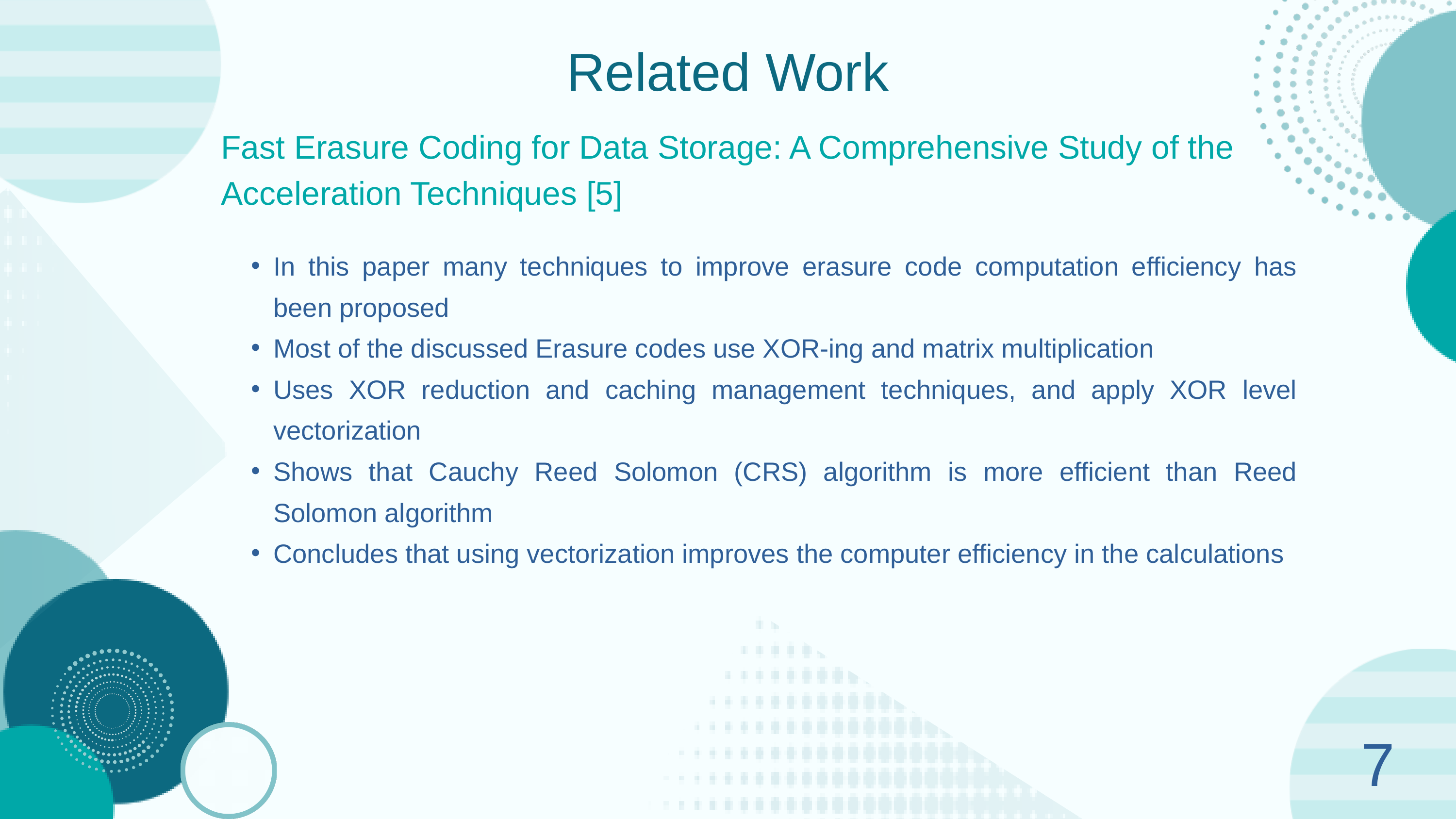

Related Work
Fast Erasure Coding for Data Storage: A Comprehensive Study of the Acceleration Techniques [5]
In this paper many techniques to improve erasure code computation efficiency has been proposed
Most of the discussed Erasure codes use XOR-ing and matrix multiplication
Uses XOR reduction and caching management techniques, and apply XOR level vectorization
Shows that Cauchy Reed Solomon (CRS) algorithm is more efficient than Reed Solomon algorithm
Concludes that using vectorization improves the computer efficiency in the calculations

7